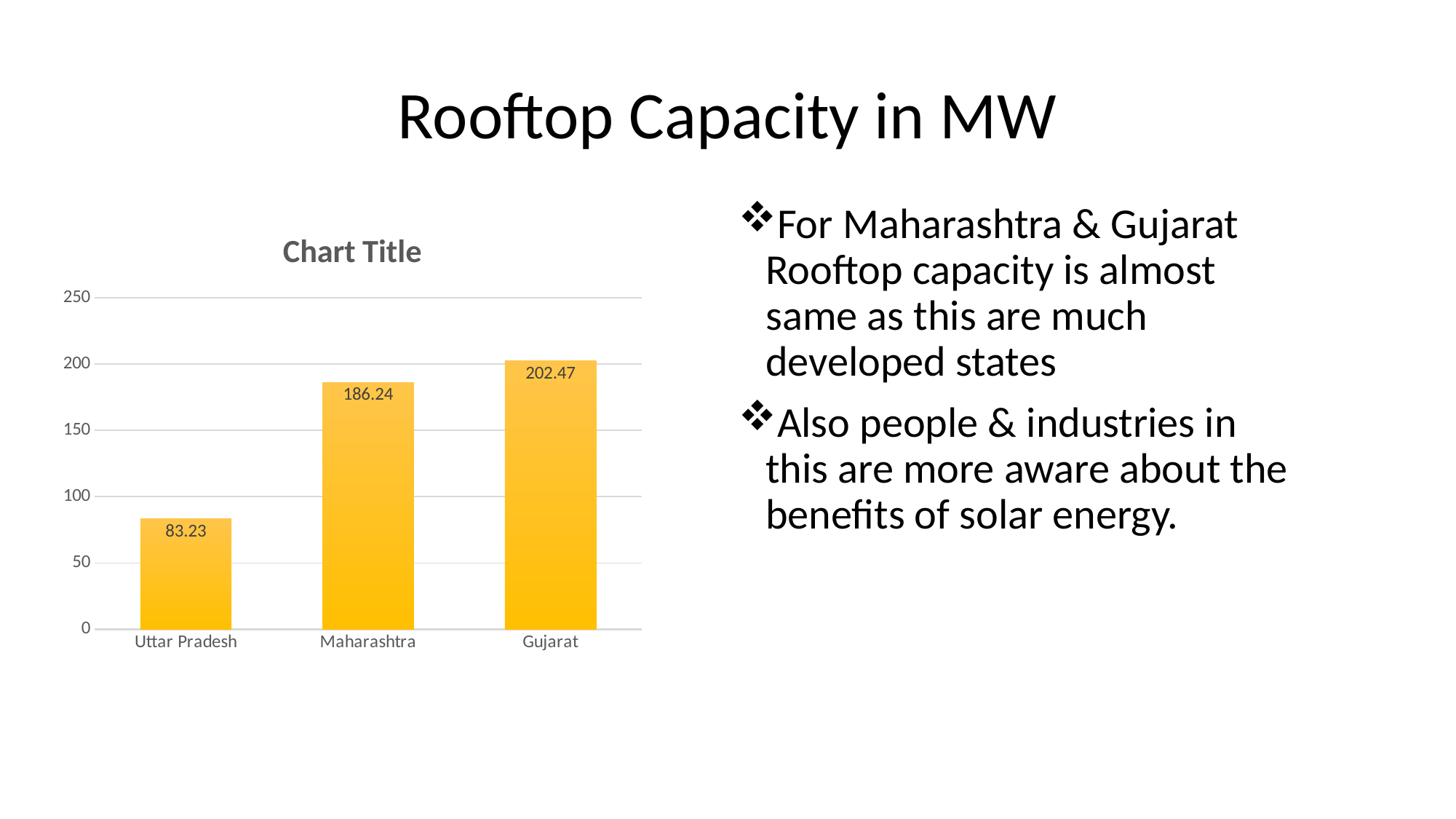

# Rooftop Capacity in MW
For Maharashtra & Gujarat Rooftop capacity is almost same as this are much developed states
Also people & industries in this are more aware about the benefits of solar energy.

[unsupported chart]